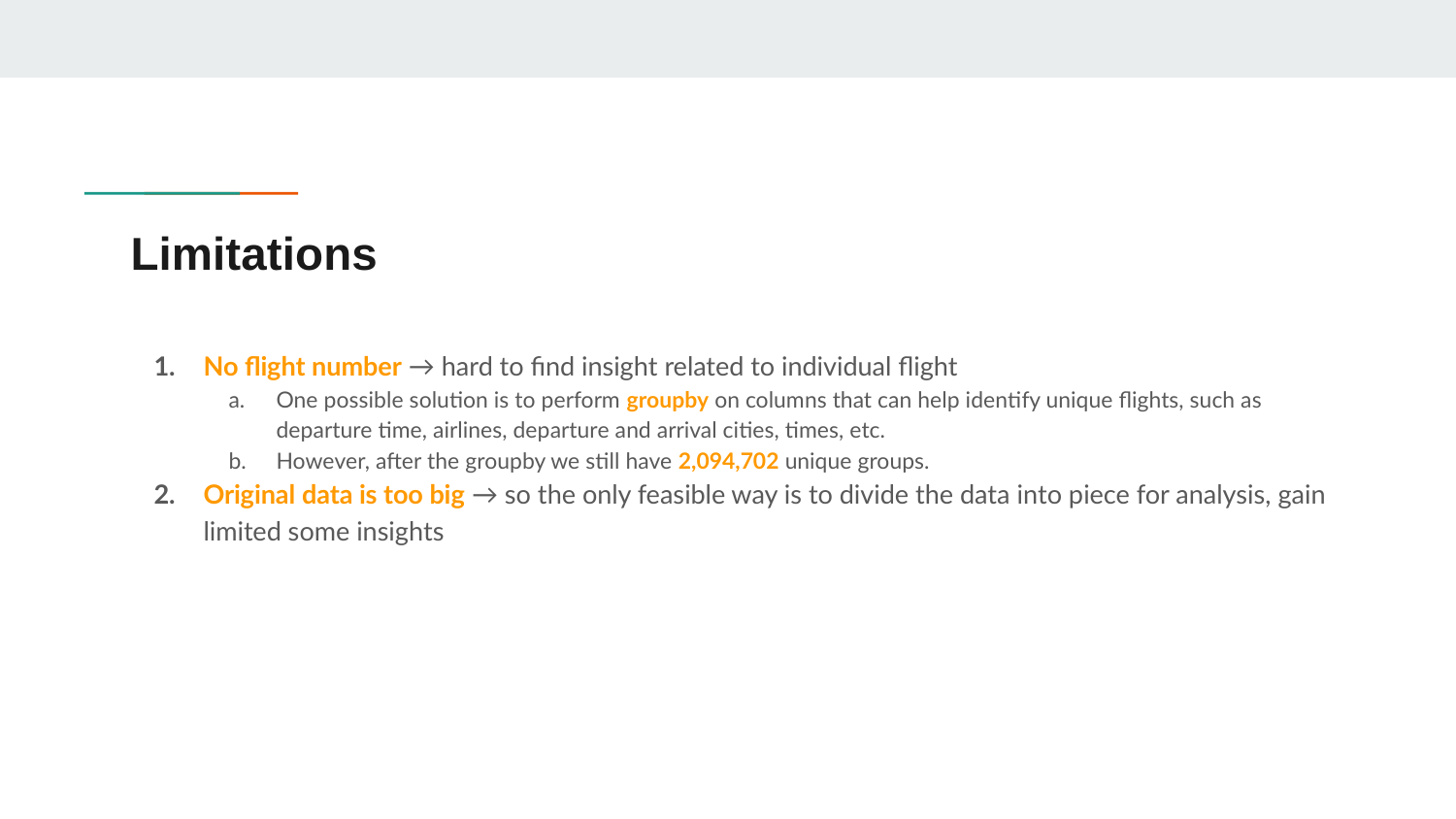

# Limitations
No flight number → hard to find insight related to individual flight
One possible solution is to perform groupby on columns that can help identify unique flights, such as departure time, airlines, departure and arrival cities, times, etc.
However, after the groupby we still have 2,094,702 unique groups.
Original data is too big → so the only feasible way is to divide the data into piece for analysis, gain limited some insights